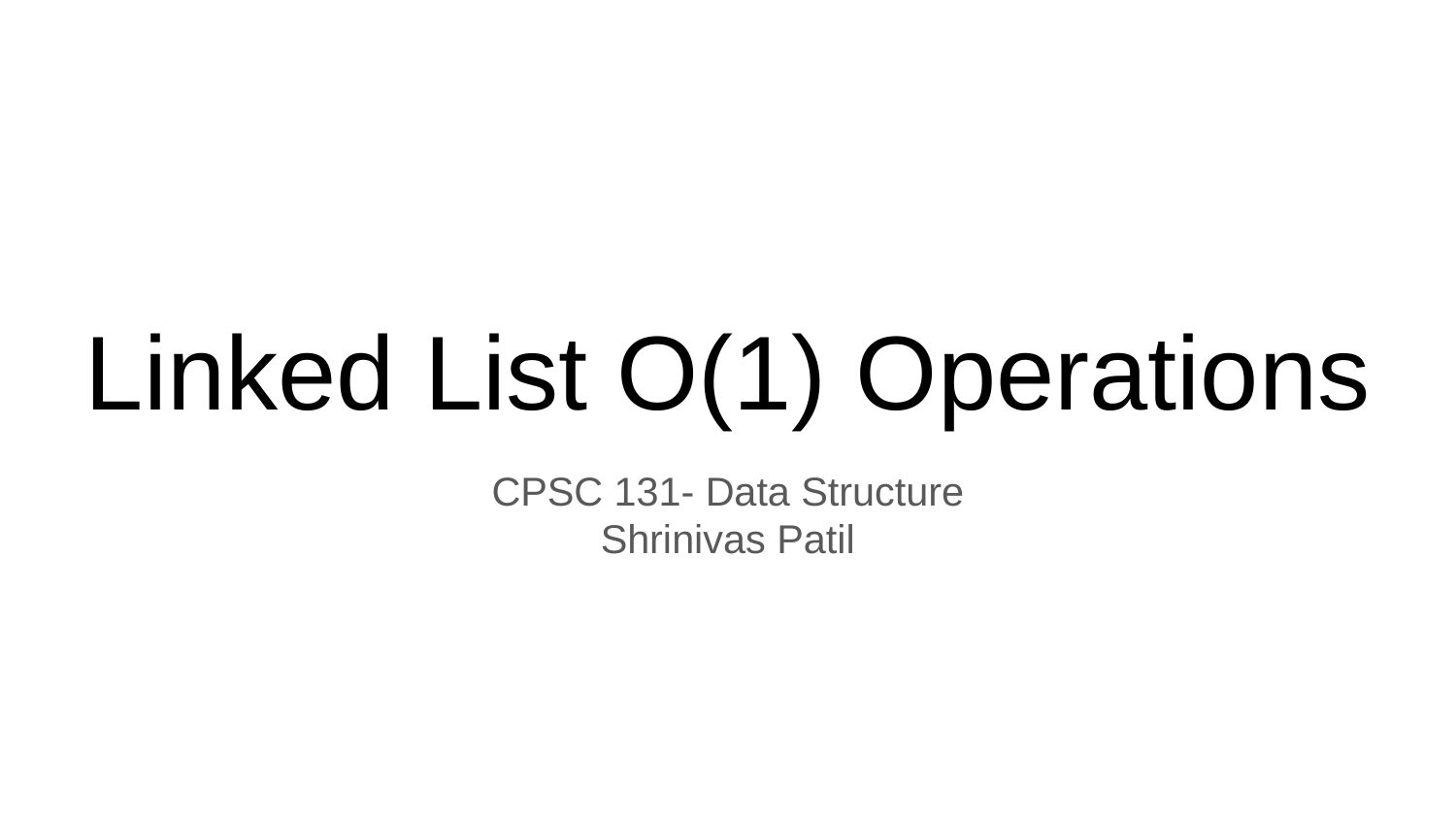

# Linked List O(1) Operations
CPSC 131- Data Structure
Shrinivas Patil